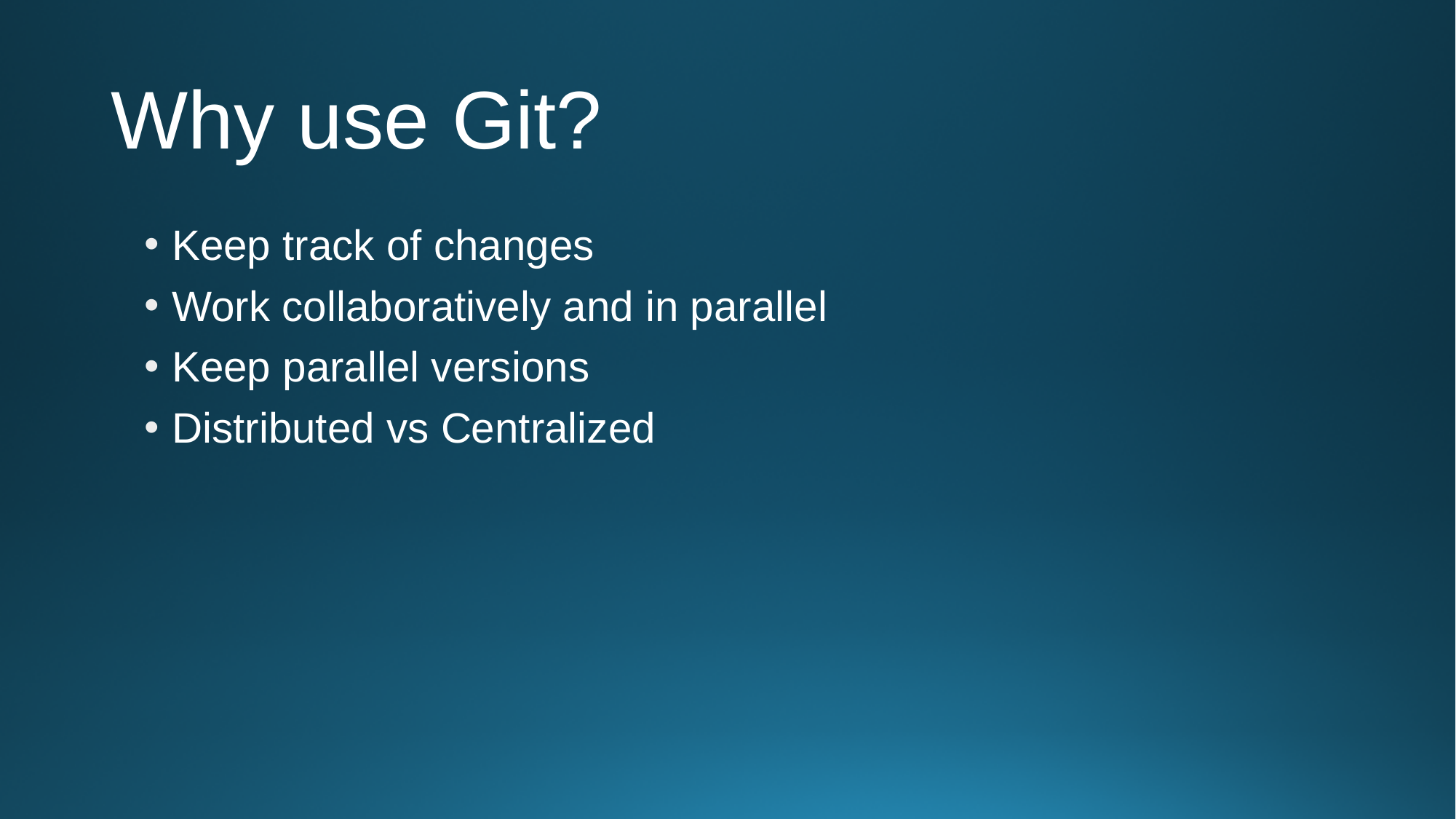

# Why use Git?
Keep track of changes
Work collaboratively and in parallel
Keep parallel versions
Distributed vs Centralized